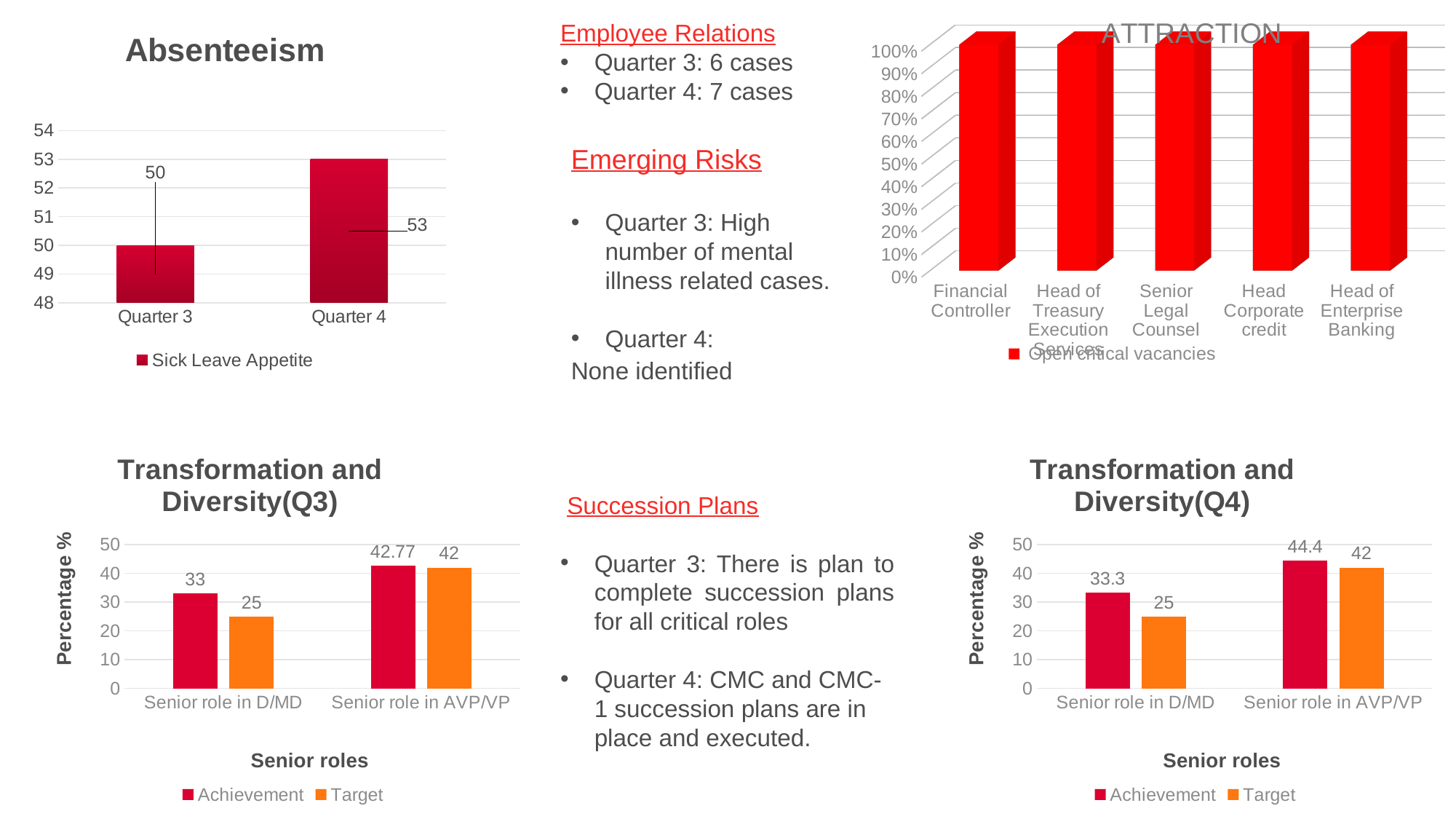

[unsupported chart]

### Chart: Absenteeism

| Category | Sick Leave Appetite |
|---|---|
| Quarter 3 | 50.0 |
| Quarter 4 | 53.0 |
Employee Relations
Quarter 3: 6 cases
Quarter 4: 7 cases
Emerging Risks

Quarter 3: High number of mental illness related cases.

Quarter 4:
None identified

### Chart: Transformation and Diversity(Q3)

| Category | Achievement | Target |
|---|---|---|
| Senior role in D/MD | 33.0 | 25.0 |
| Senior role in AVP/VP | 42.77 | 42.0 |

### Chart: Transformation and Diversity(Q4)

| Category | Achievement | Target |
|---|---|---|
| Senior role in D/MD | 33.3 | 25.0 |
| Senior role in AVP/VP | 44.4 | 42.0 |
 Succession Plans

Quarter 3: There is plan to complete succession plans for all critical roles

Quarter 4: CMC and CMC-1 succession plans are in place and executed.